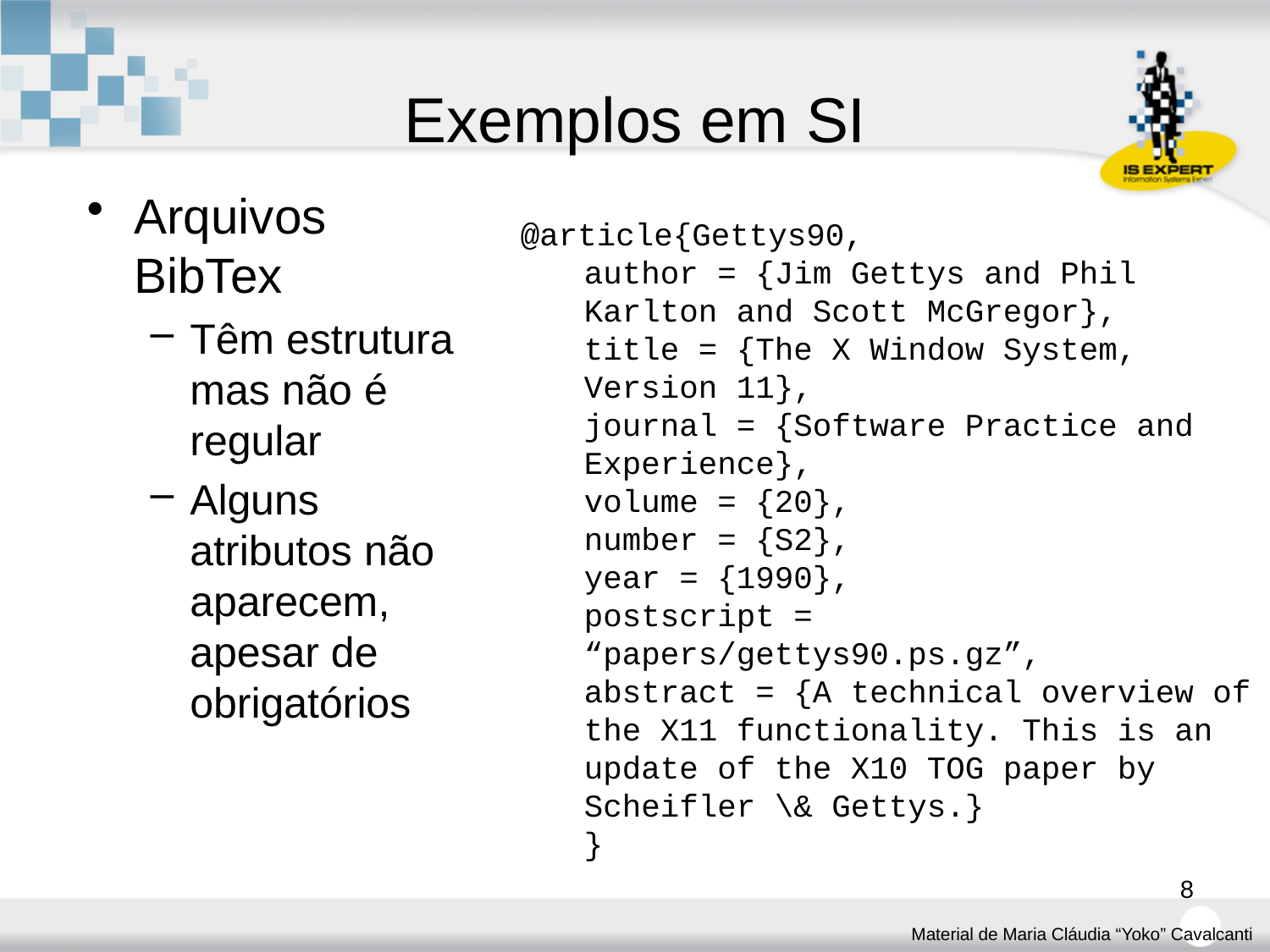

# Exemplos em SI
Arquivos BibTex
Têm estrutura mas não é regular
Alguns atributos não aparecem, apesar de  obrigatórios
@article{Gettys90,
author = {Jim Gettys and Phil Karlton and Scott McGregor},
title = {The X Window System, Version 11},
journal = {Software Practice and Experience},
volume = {20},
number = {S2},
year = {1990},
postscript = “papers/gettys90.ps.gz”,
abstract = {A technical overview of the X11 functionality. This is an update of the X10 TOG paper by Scheifler \& Gettys.}
}

8
Material de Maria Cláudia “Yoko” Cavalcanti